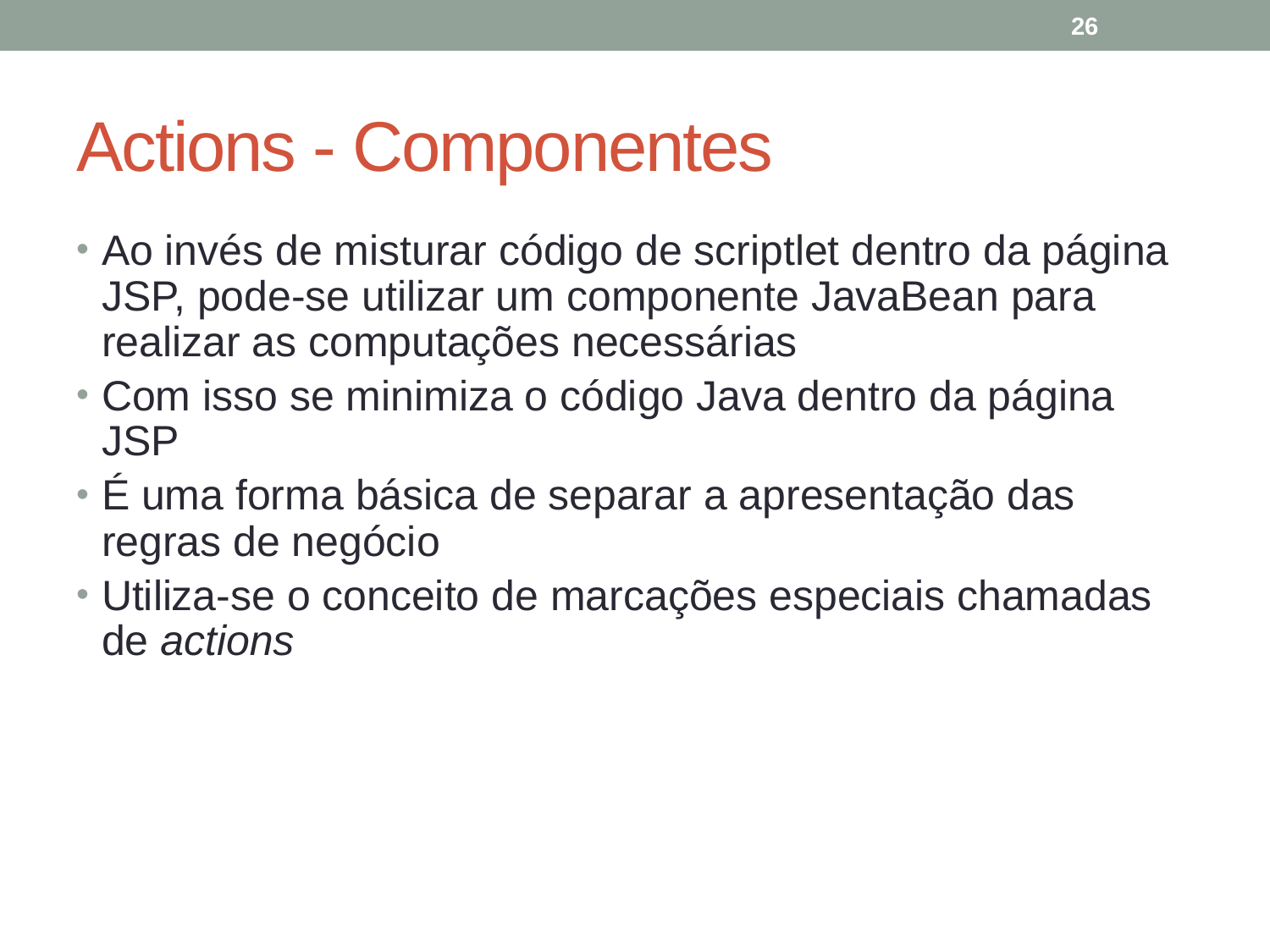

26
# Actions - Componentes
Ao invés de misturar código de scriptlet dentro da página JSP, pode-se utilizar um componente JavaBean para realizar as computações necessárias
Com isso se minimiza o código Java dentro da página JSP
É uma forma básica de separar a apresentação das regras de negócio
Utiliza-se o conceito de marcações especiais chamadas de actions